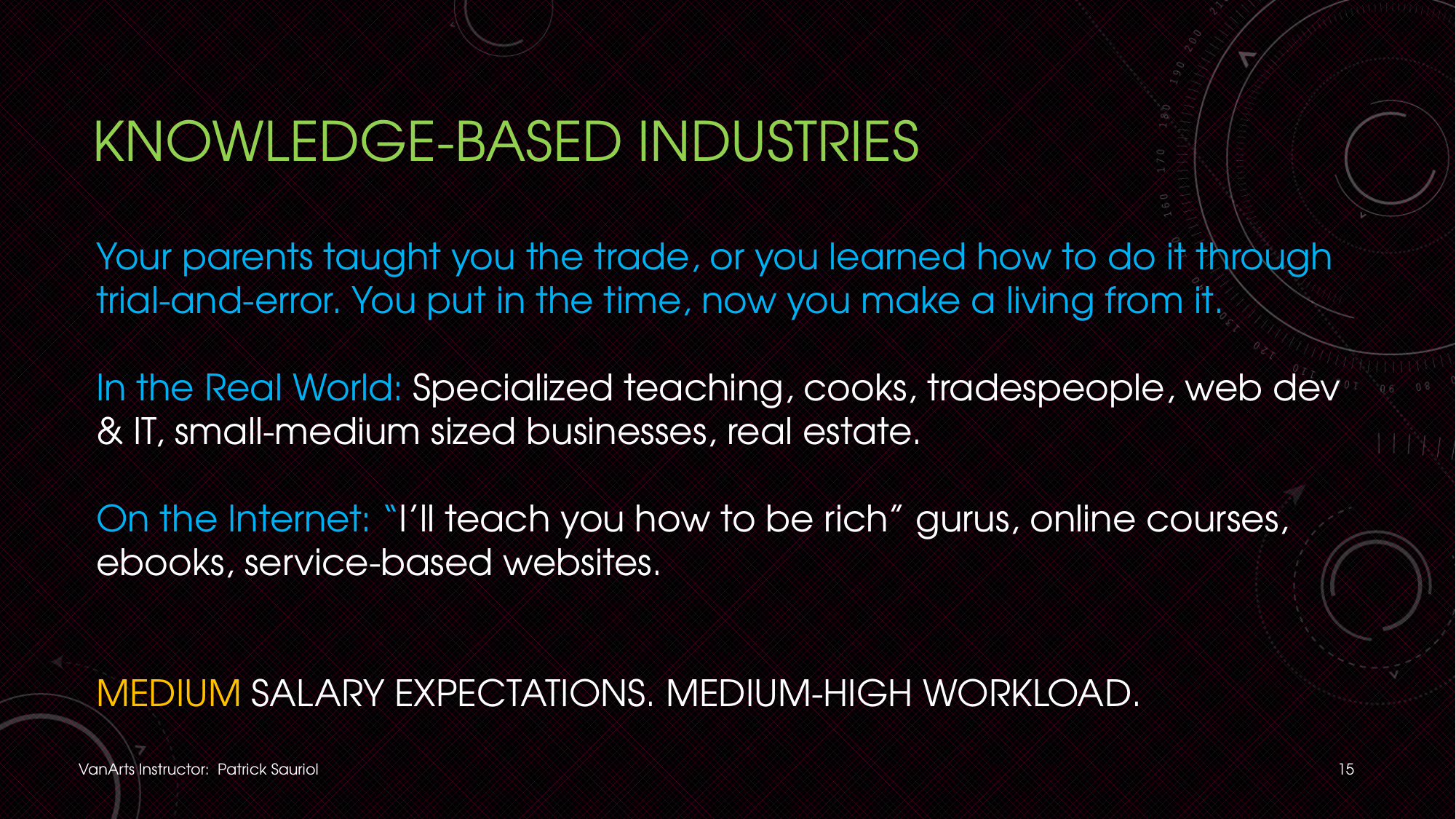

# KNOWLEDGE-based industries

Your parents taught you the trade, or you learned how to do it through trial-and-error. You put in the time, now you make a living from it.

In the Real World: Specialized teaching, cooks, tradespeople, web dev & IT, small-medium sized businesses, real estate.

On the Internet: “I’ll teach you how to be rich” gurus, online courses, ebooks, service-based websites.

MEDIUM SALARY EXPECTATIONS. MEDIUM-HIGH WORKLOAD.
15
VanArts Instructor:  Patrick Sauriol